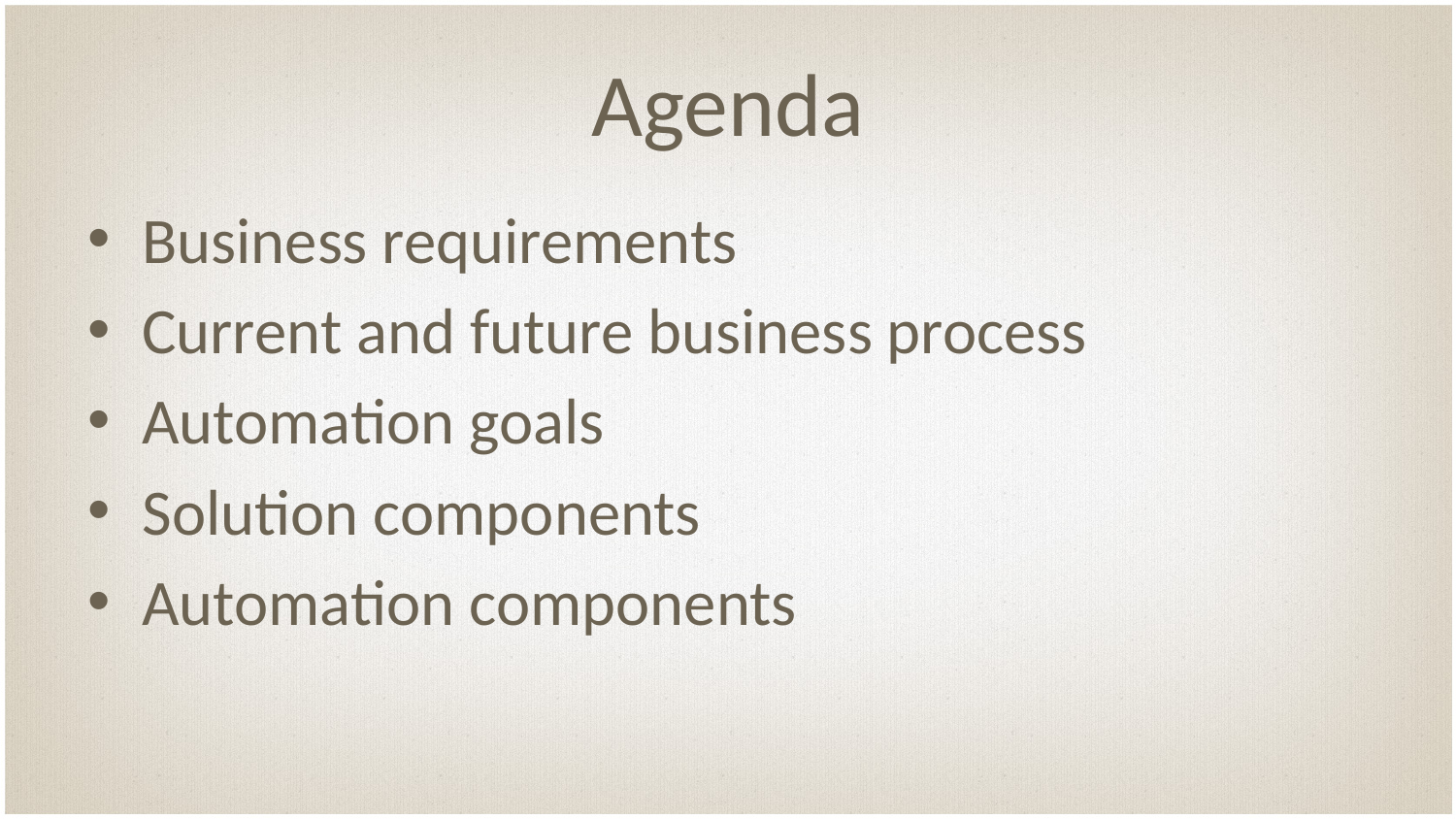

# Agenda
Business requirements
Current and future business process
Automation goals
Solution components
Automation components